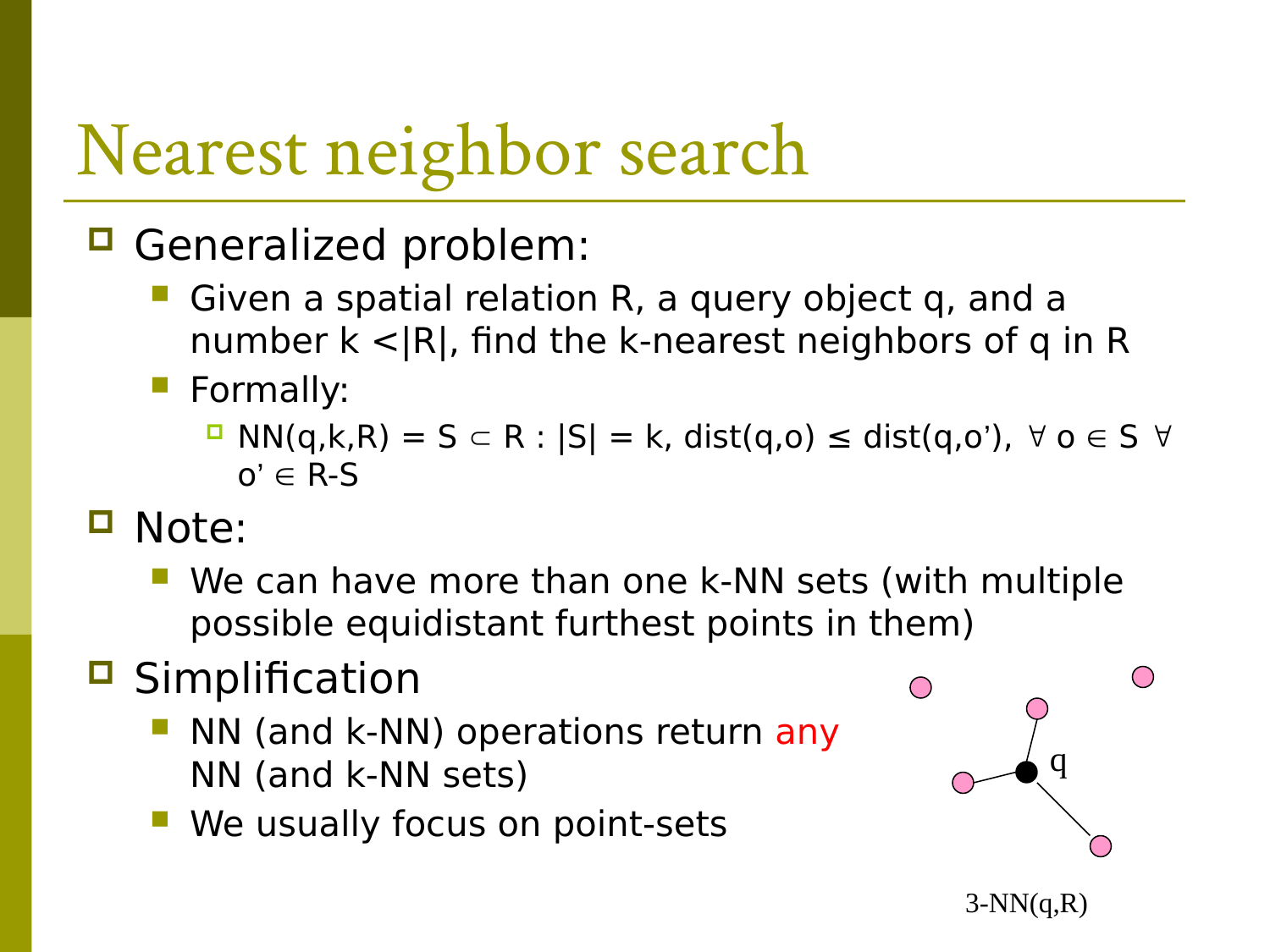

# Nearest neighbor search
Generalized problem:
Given a spatial relation R, a query object q, and a number k <|R|, find the k-nearest neighbors of q in R
Formally:
NN(q,k,R) = S ⊂ R : |S| = k, dist(q,o) ≤ dist(q,o’), ∀ o ∈ S ∀ o’ ∈ R-S
Note:
We can have more than one k-NN sets (with multiple possible equidistant furthest points in them)
Simplification
NN (and k-NN) operations return any
NN (and k-NN sets)
We usually focus on point-sets

q

3-NN(q,R)